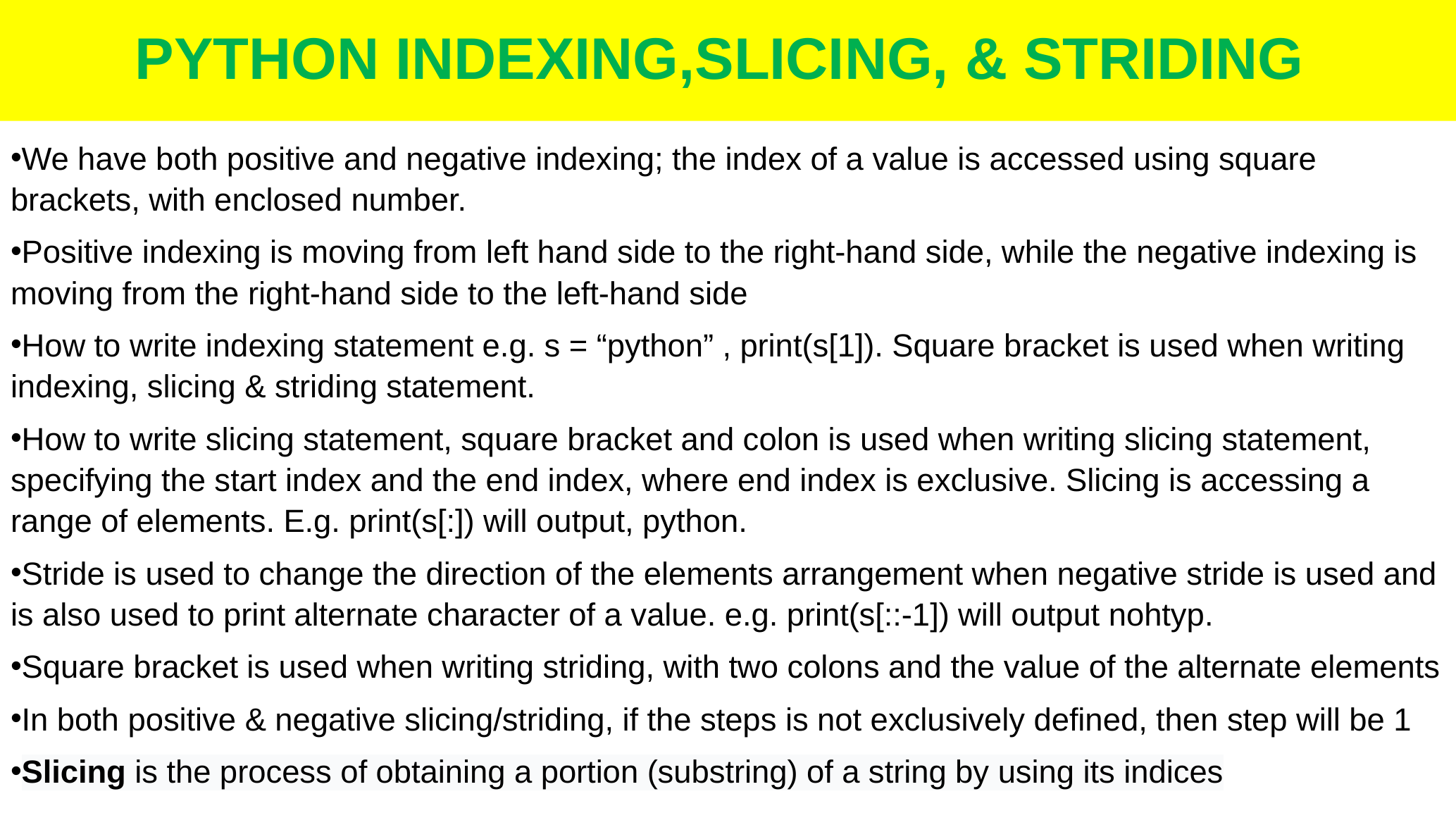

# PYTHON INDEXING,SLICING, & STRIDING
We have both positive and negative indexing; the index of a value is accessed using square brackets, with enclosed number.
Positive indexing is moving from left hand side to the right-hand side, while the negative indexing is moving from the right-hand side to the left-hand side
How to write indexing statement e.g. s = “python” , print(s[1]). Square bracket is used when writing indexing, slicing & striding statement.
How to write slicing statement, square bracket and colon is used when writing slicing statement, specifying the start index and the end index, where end index is exclusive. Slicing is accessing a range of elements. E.g. print(s[:]) will output, python.
Stride is used to change the direction of the elements arrangement when negative stride is used and is also used to print alternate character of a value. e.g. print(s[::-1]) will output nohtyp.
Square bracket is used when writing striding, with two colons and the value of the alternate elements
In both positive & negative slicing/striding, if the steps is not exclusively defined, then step will be 1
Slicing is the process of obtaining a portion (substring) of a string by using its indices